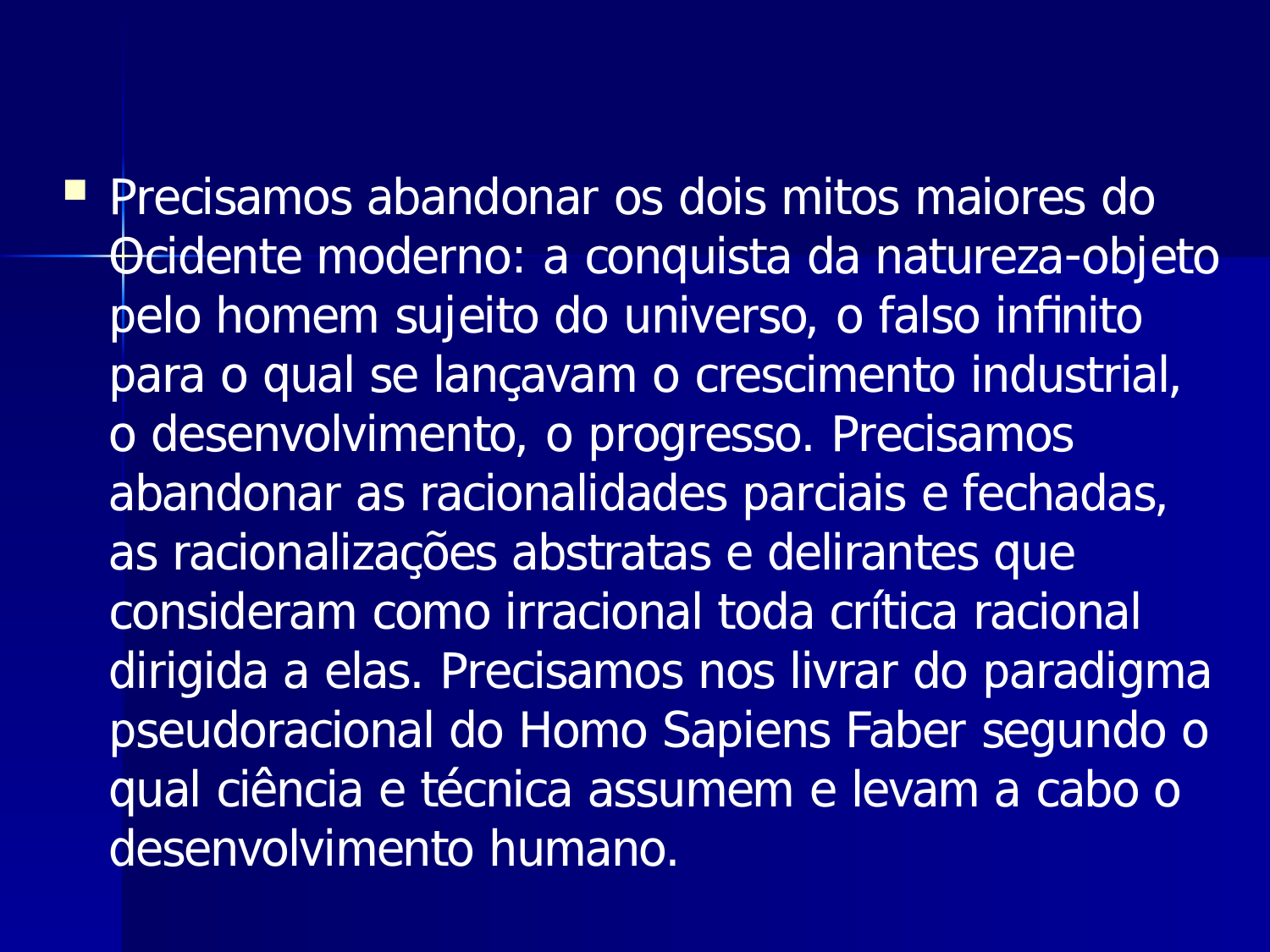

#
Precisamos abandonar os dois mitos maiores do Ocidente moderno: a conquista da natureza-objeto pelo homem sujeito do universo, o falso infinito para o qual se lançavam o crescimento industrial, o desenvolvimento, o progresso. Precisamos abandonar as racionalidades parciais e fechadas, as racionalizações abstratas e delirantes que consideram como irracional toda crítica racional dirigida a elas. Precisamos nos livrar do paradigma pseudoracional do Homo Sapiens Faber segundo o qual ciência e técnica assumem e levam a cabo o desenvolvimento humano.